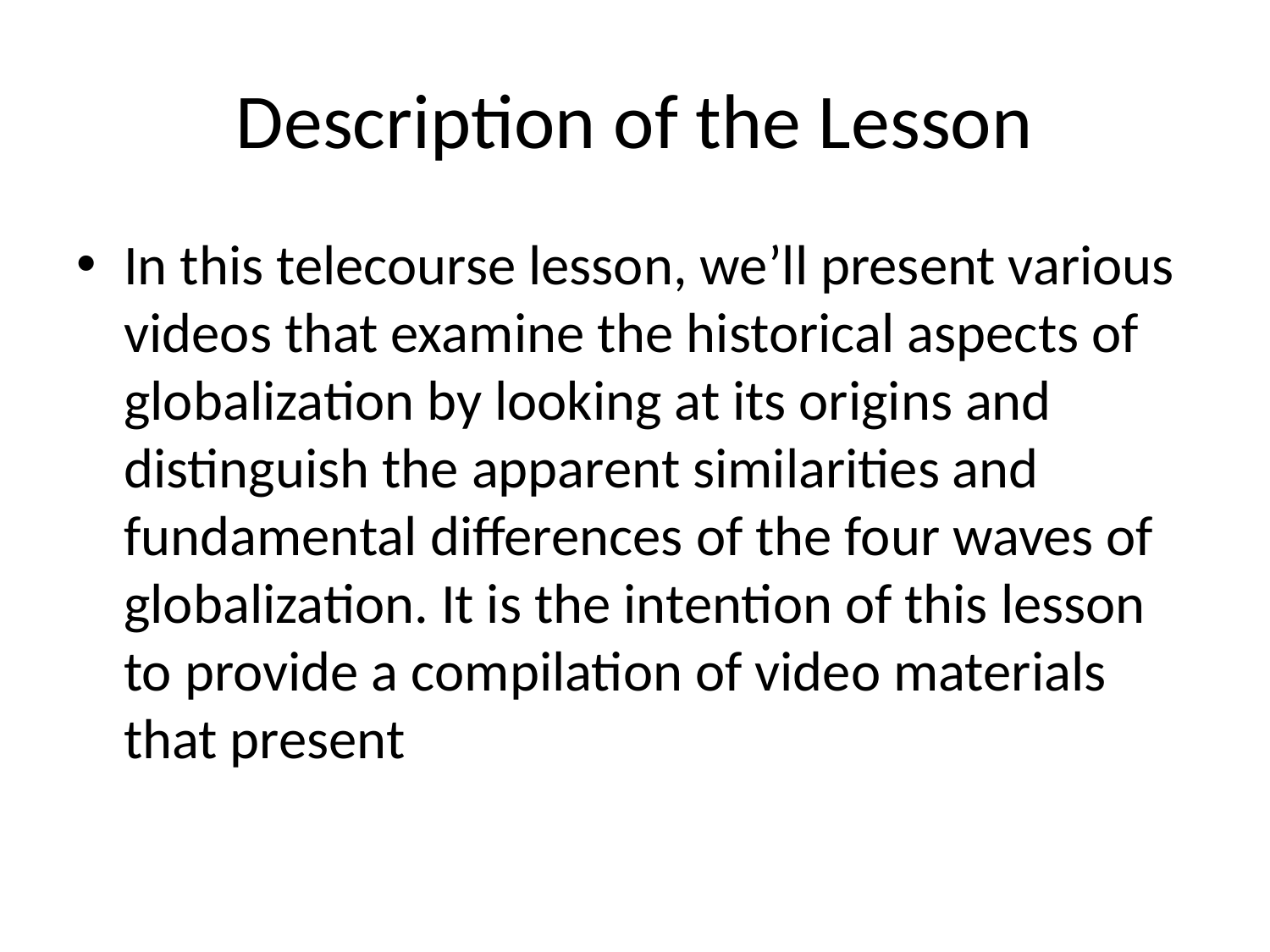

# Description of the Lesson
In this telecourse lesson, we’ll present various videos that examine the historical aspects of globalization by looking at its origins and distinguish the apparent similarities and fundamental differences of the four waves of globalization. It is the intention of this lesson to provide a compilation of video materials that present